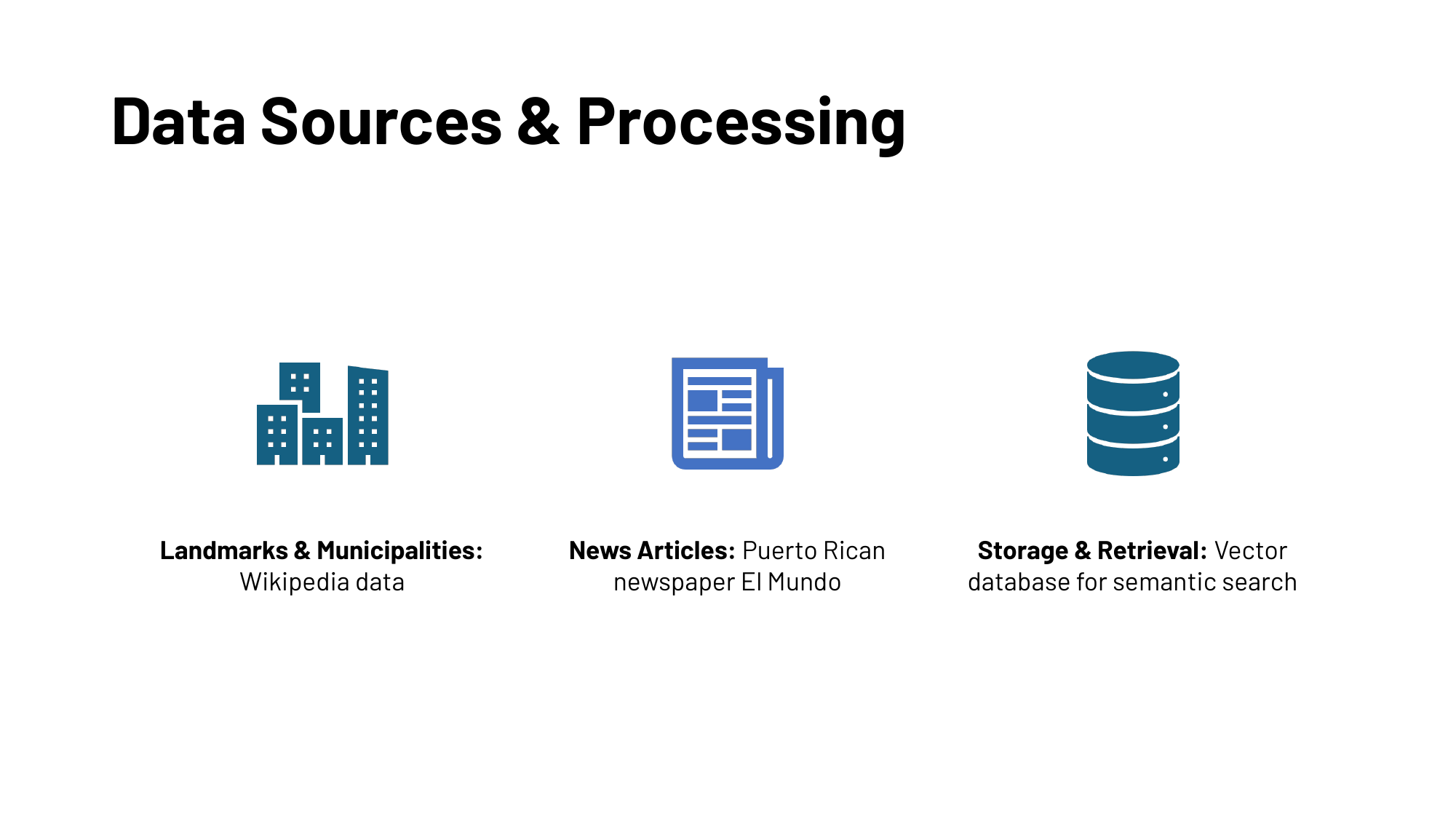

# Data Sources & Processing
Landmarks & Municipalities: Wikipedia data
News Articles: Puerto Rican newspaper El Mundo
Storage & Retrieval: Vector database for semantic search